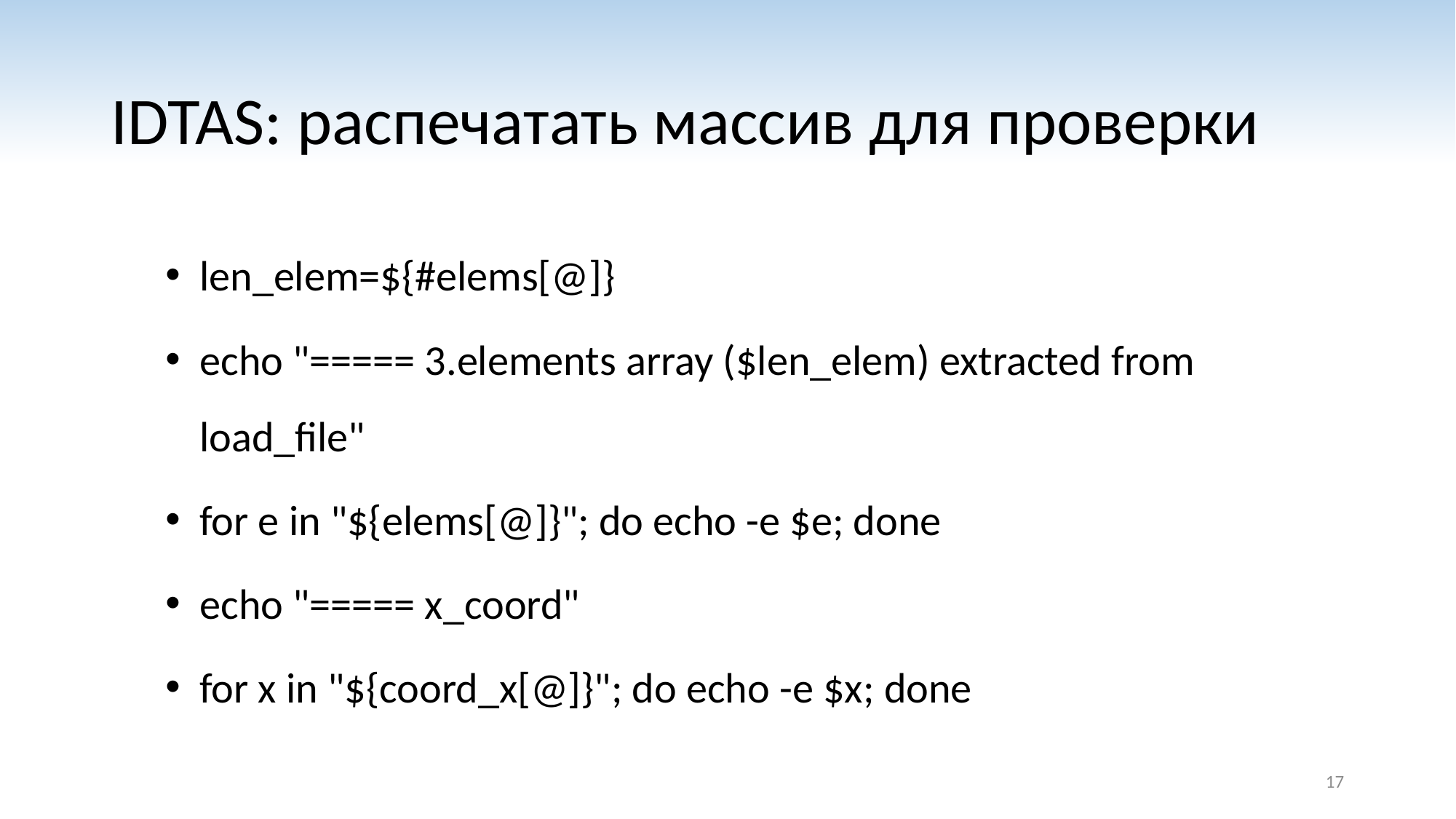

# IDTAS: распечатать массив для проверки
len_elem=${#elems[@]}
echo "===== 3.elements array ($len_elem) extracted from load_file"
for e in "${elems[@]}"; do echo -e $e; done
echo "===== x_coord"
for x in "${coord_x[@]}"; do echo -e $x; done
17